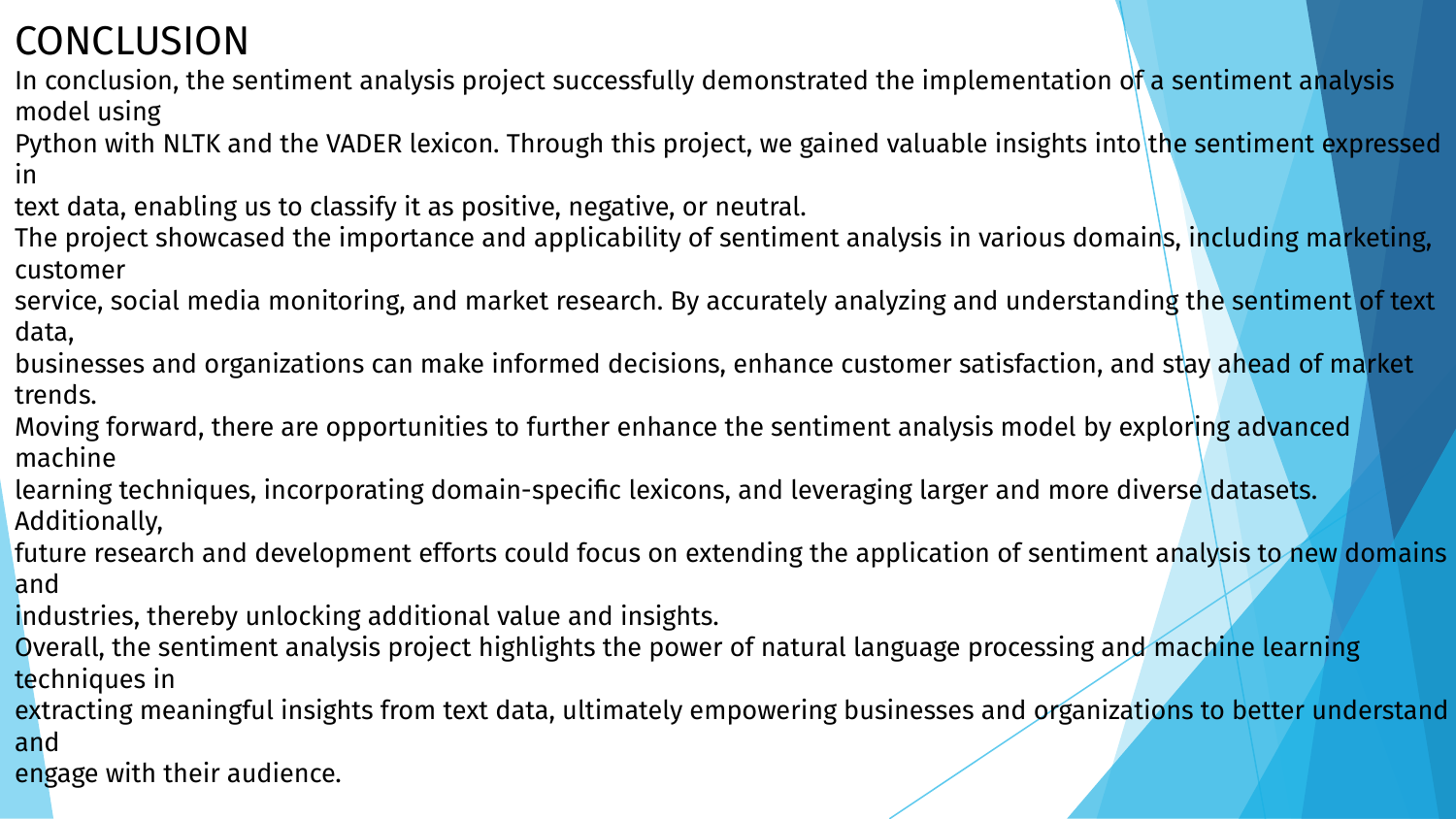

CONCLUSION
In conclusion, the sentiment analysis project successfully demonstrated the implementation of a sentiment analysis model using
Python with NLTK and the VADER lexicon. Through this project, we gained valuable insights into the sentiment expressed in
text data, enabling us to classify it as positive, negative, or neutral.
The project showcased the importance and applicability of sentiment analysis in various domains, including marketing, customer
service, social media monitoring, and market research. By accurately analyzing and understanding the sentiment of text data,
businesses and organizations can make informed decisions, enhance customer satisfaction, and stay ahead of market trends.
Moving forward, there are opportunities to further enhance the sentiment analysis model by exploring advanced machine
learning techniques, incorporating domain-specific lexicons, and leveraging larger and more diverse datasets. Additionally,
future research and development efforts could focus on extending the application of sentiment analysis to new domains and
industries, thereby unlocking additional value and insights.
Overall, the sentiment analysis project highlights the power of natural language processing and machine learning techniques in
extracting meaningful insights from text data, ultimately empowering businesses and organizations to better understand and
engage with their audience.